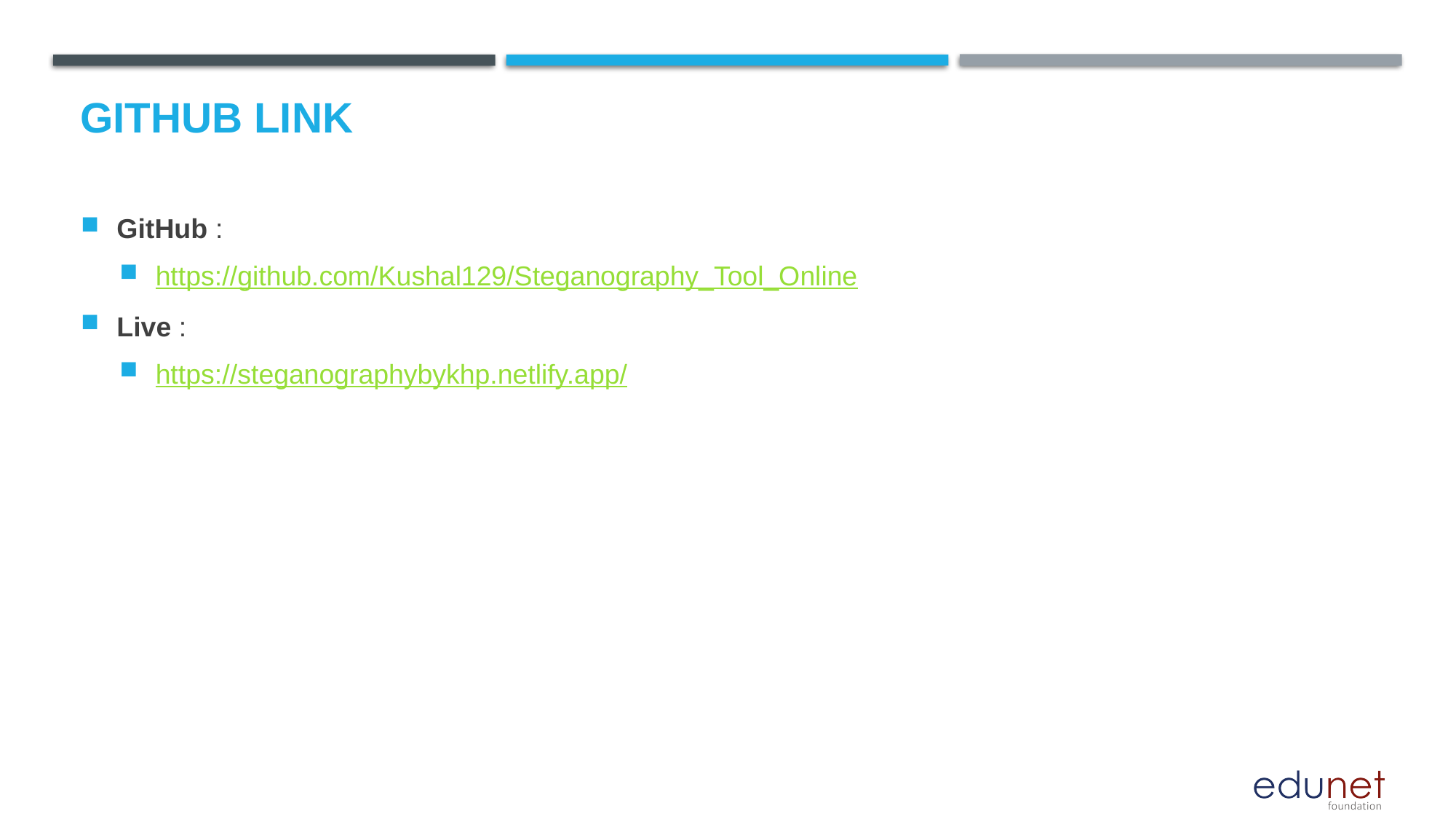

# GitHub Link
GitHub :
https://github.com/Kushal129/Steganography_Tool_Online
Live :
https://steganographybykhp.netlify.app/